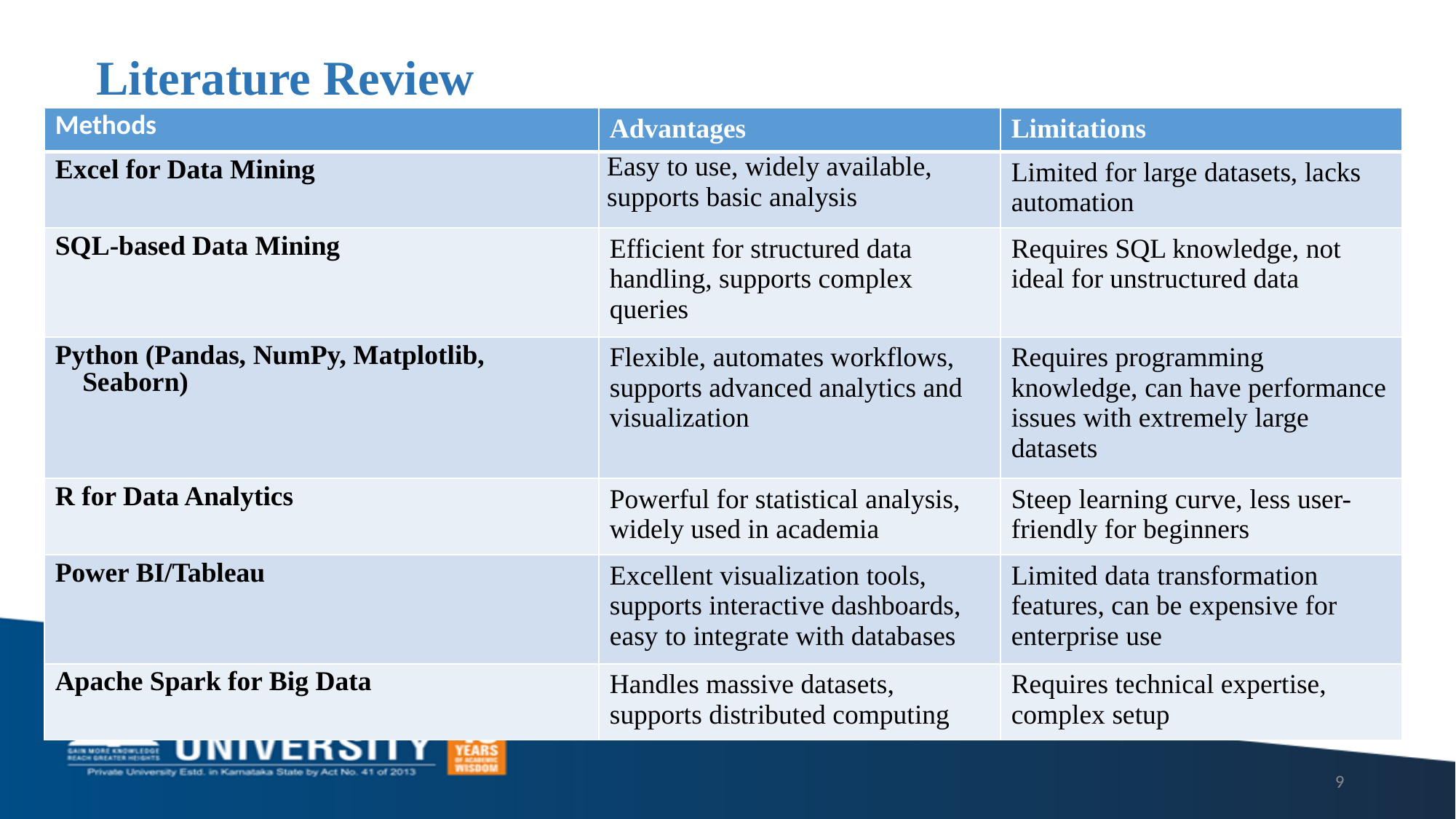

# Literature Review
| Methods | Advantages | Limitations |
| --- | --- | --- |
| Excel for Data Mining | Easy to use, widely available, supports basic analysis | Limited for large datasets, lacks automation |
| SQL-based Data Mining | Efficient for structured data handling, supports complex queries | Requires SQL knowledge, not ideal for unstructured data |
| Python (Pandas, NumPy, Matplotlib, Seaborn) | Flexible, automates workflows, supports advanced analytics and visualization | Requires programming knowledge, can have performance issues with extremely large datasets |
| R for Data Analytics | Powerful for statistical analysis, widely used in academia | Steep learning curve, less user-friendly for beginners |
| Power BI/Tableau | Excellent visualization tools, supports interactive dashboards, easy to integrate with databases | Limited data transformation features, can be expensive for enterprise use |
| Apache Spark for Big Data | Handles massive datasets, supports distributed computing | Requires technical expertise, complex setup |
9